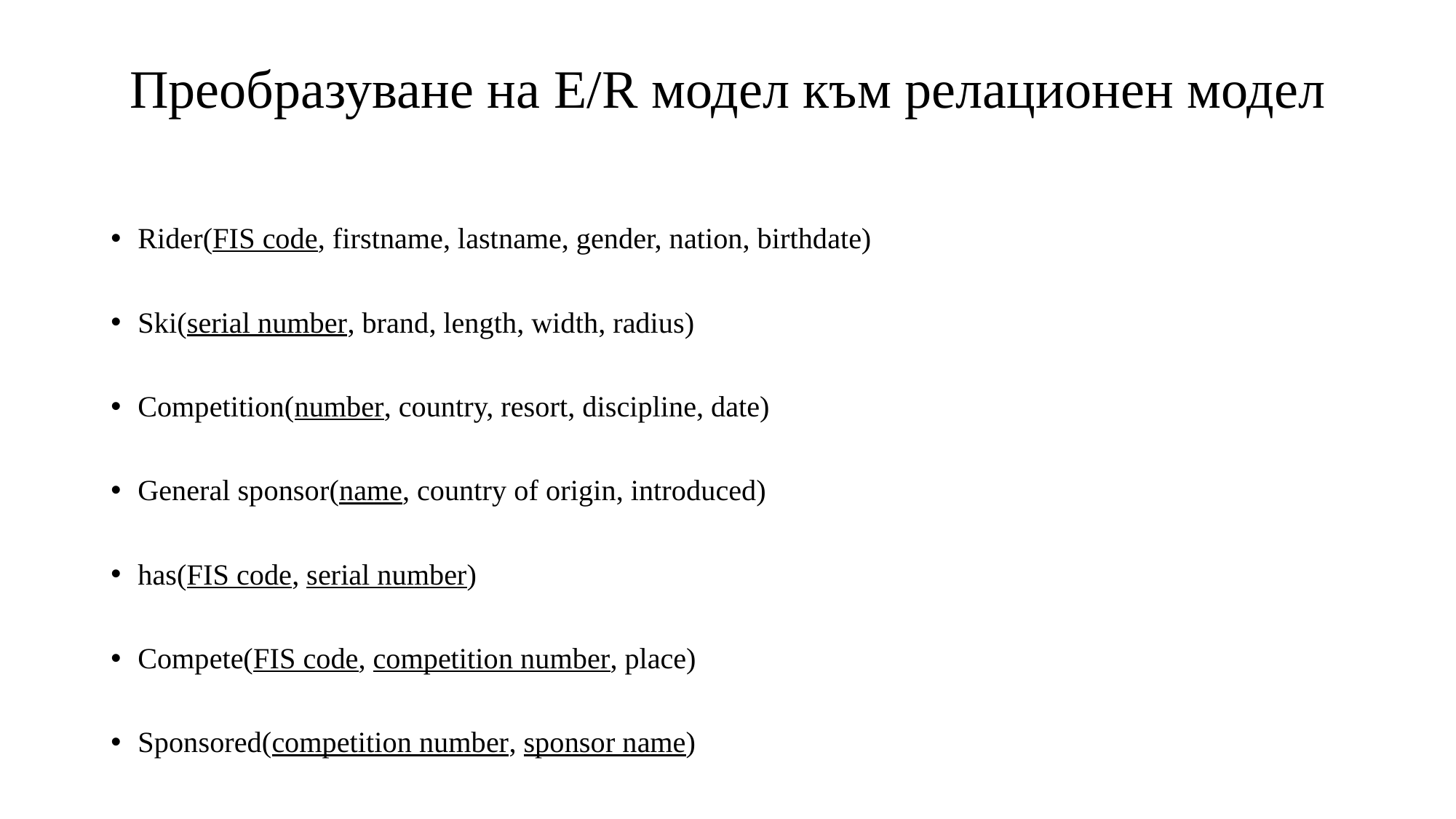

# Преобразуване на E/R модел към релационен модел
Rider(FIS code, firstname, lastname, gender, nation, birthdate)

Ski(serial number, brand, length, width, radius)

Competition(number, country, resort, discipline, date)

General sponsor(name, country of origin, introduced)

has(FIS code, serial number)

Compete(FIS code, competition number, place)

Sponsored(competition number, sponsor name)